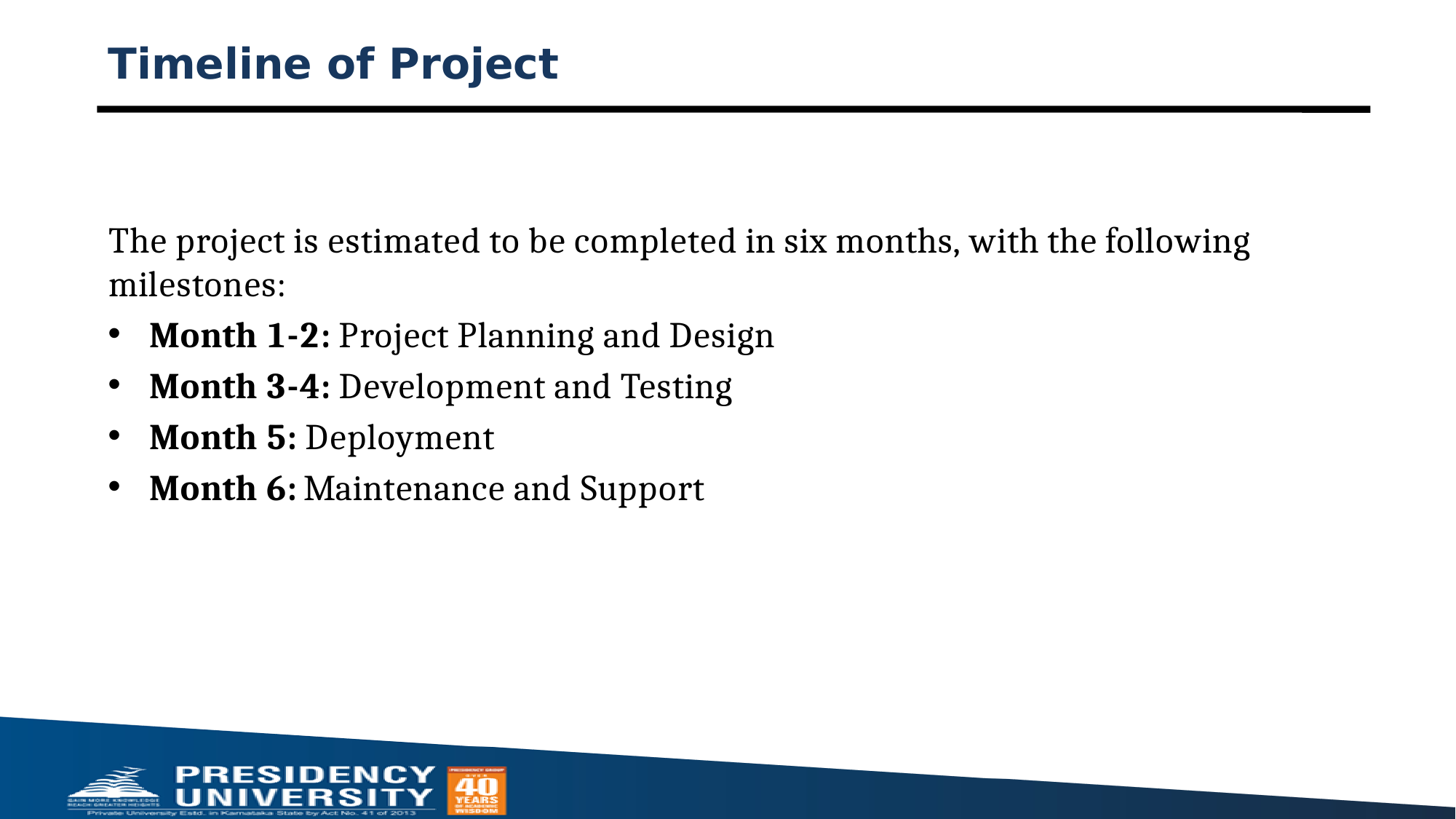

# Timeline of Project
The project is estimated to be completed in six months, with the following milestones:
Month 1-2: Project Planning and Design
Month 3-4: Development and Testing
Month 5: Deployment
Month 6: Maintenance and Support